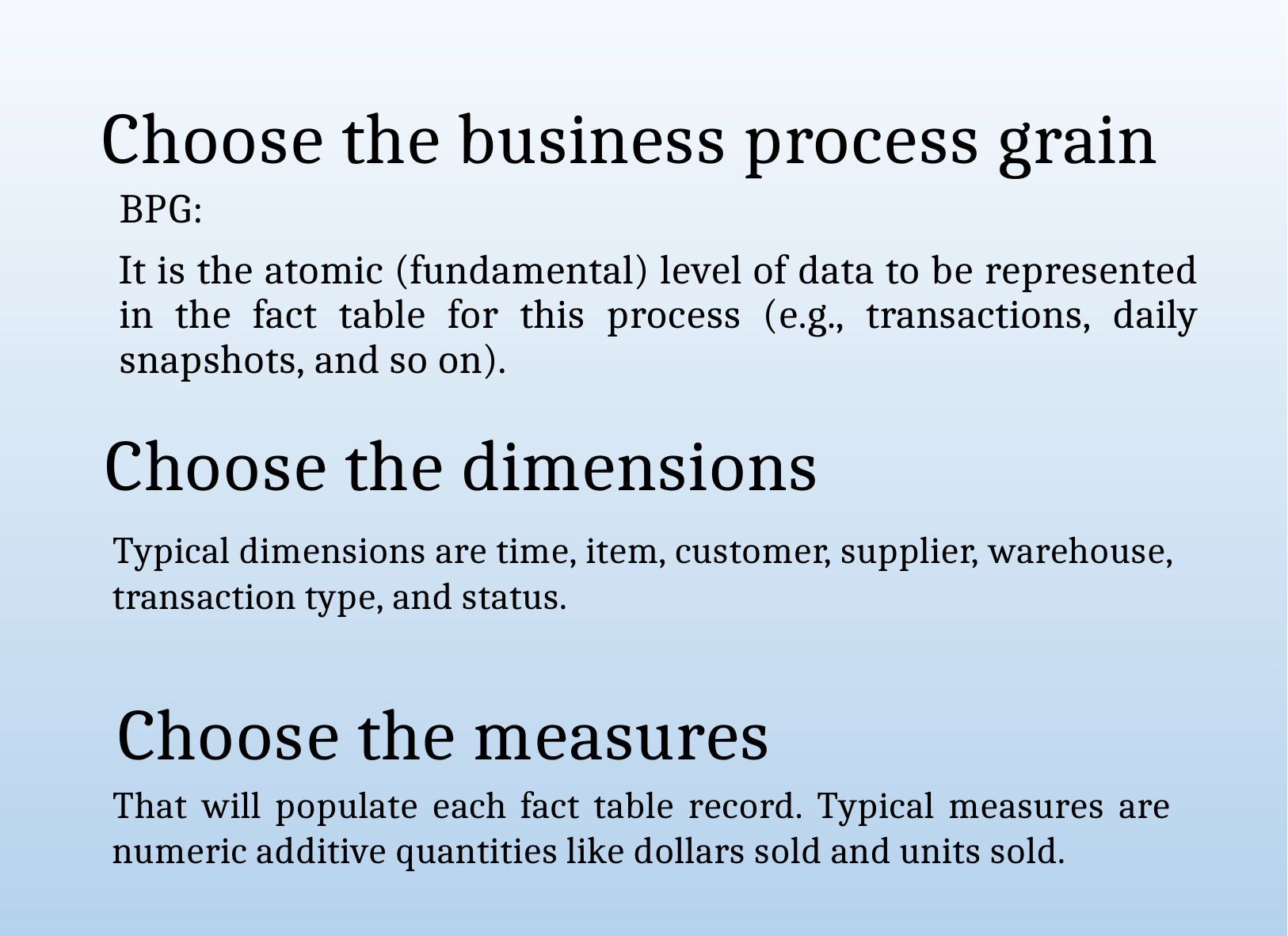

# Choose the business process grain
BPG:
It is the atomic (fundamental) level of data to be represented in the fact table for this process (e.g., transactions, daily snapshots, and so on).
Choose the dimensions
Typical dimensions are time, item, customer, supplier, warehouse, transaction type, and status.
Choose the measures
That will populate each fact table record. Typical measures are numeric additive quantities like dollars sold and units sold.